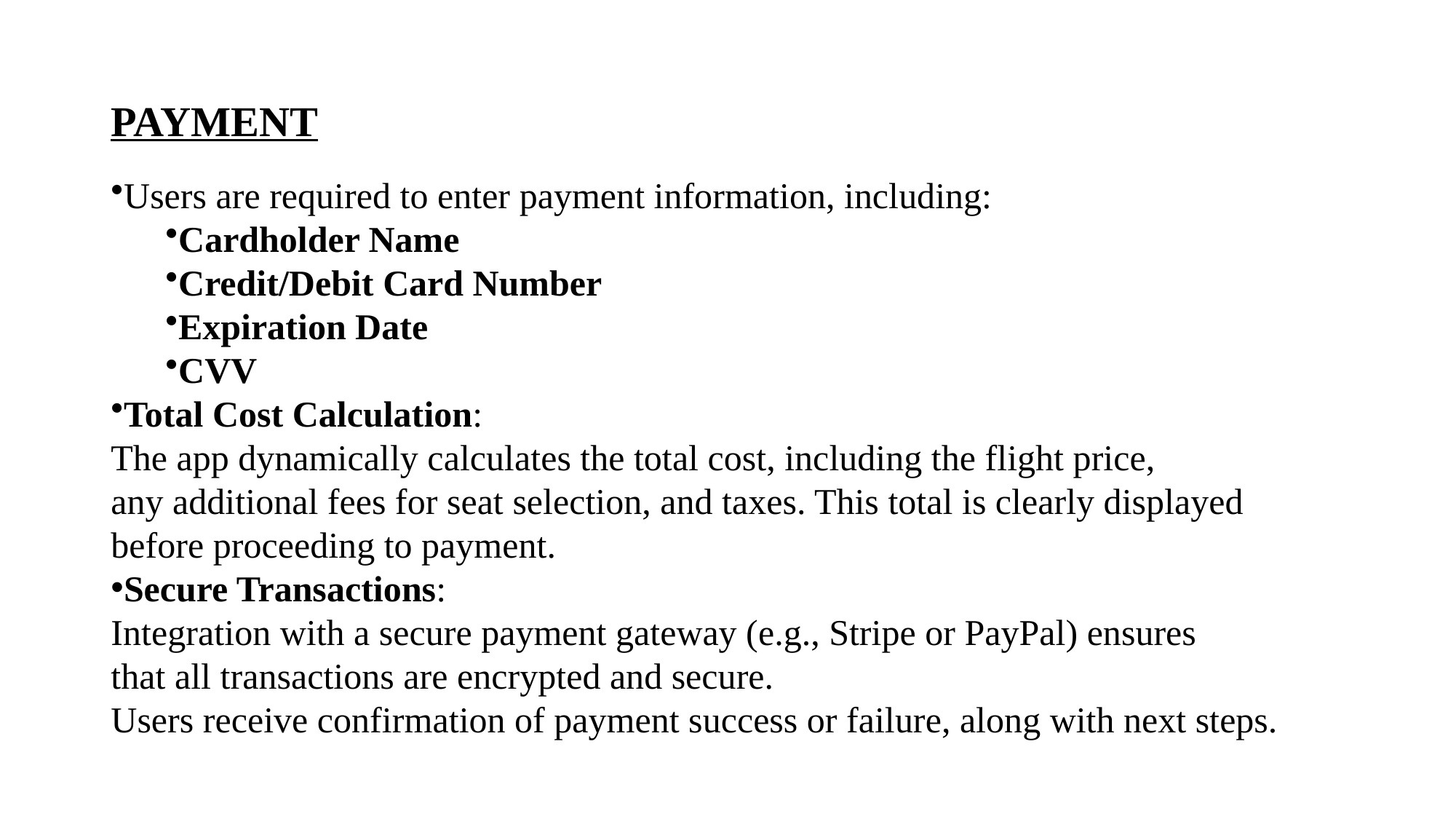

# PAYMENT
Users are required to enter payment information, including:
Cardholder Name
Credit/Debit Card Number
Expiration Date
CVV
Total Cost Calculation:
The app dynamically calculates the total cost, including the flight price,
any additional fees for seat selection, and taxes. This total is clearly displayed
before proceeding to payment.
Secure Transactions:
Integration with a secure payment gateway (e.g., Stripe or PayPal) ensures
that all transactions are encrypted and secure.
Users receive confirmation of payment success or failure, along with next steps.